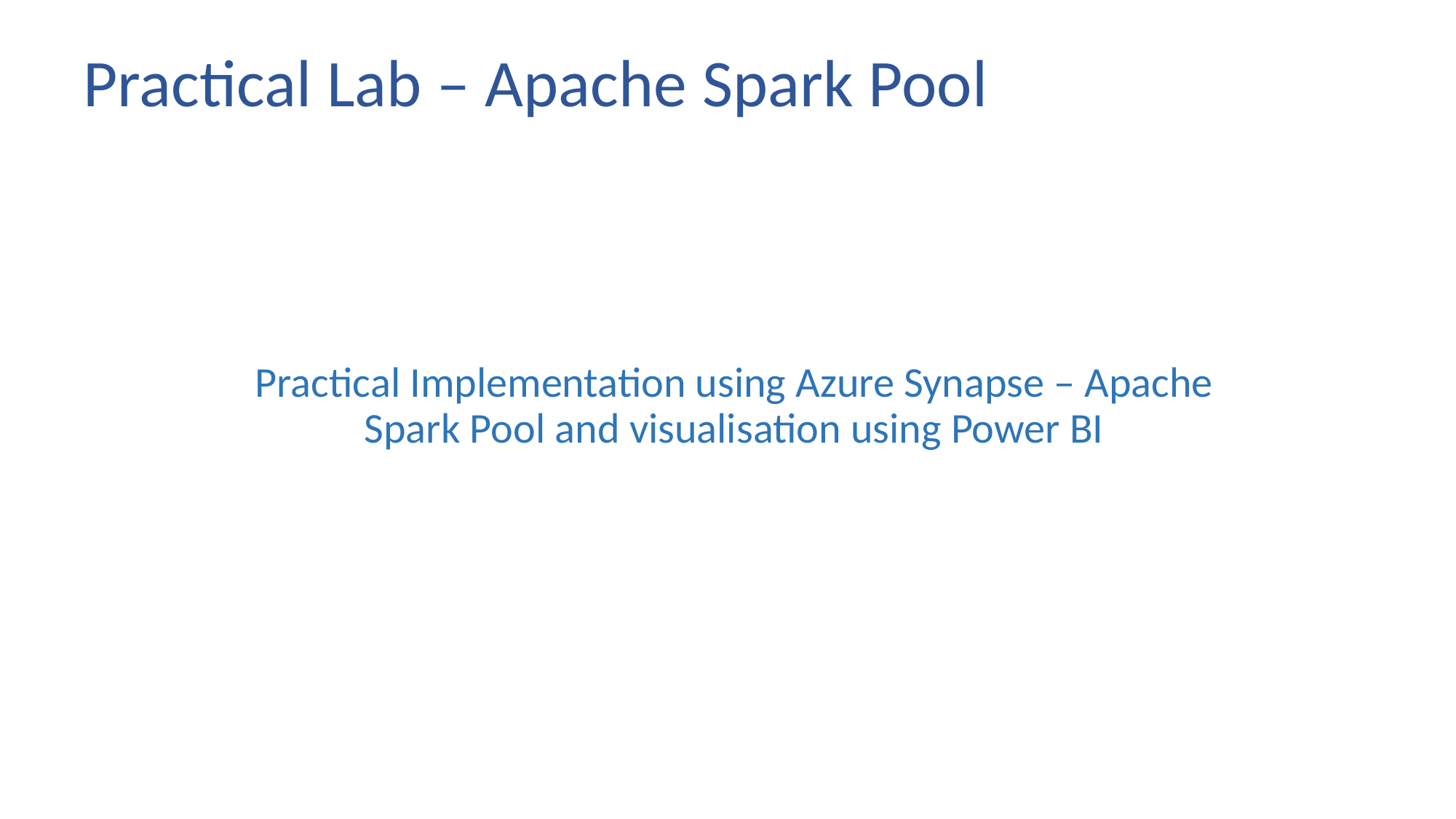

# Practical Lab – Apache Spark Pool
Practical Implementation using Azure Synapse – Apache Spark Pool and visualisation using Power BI